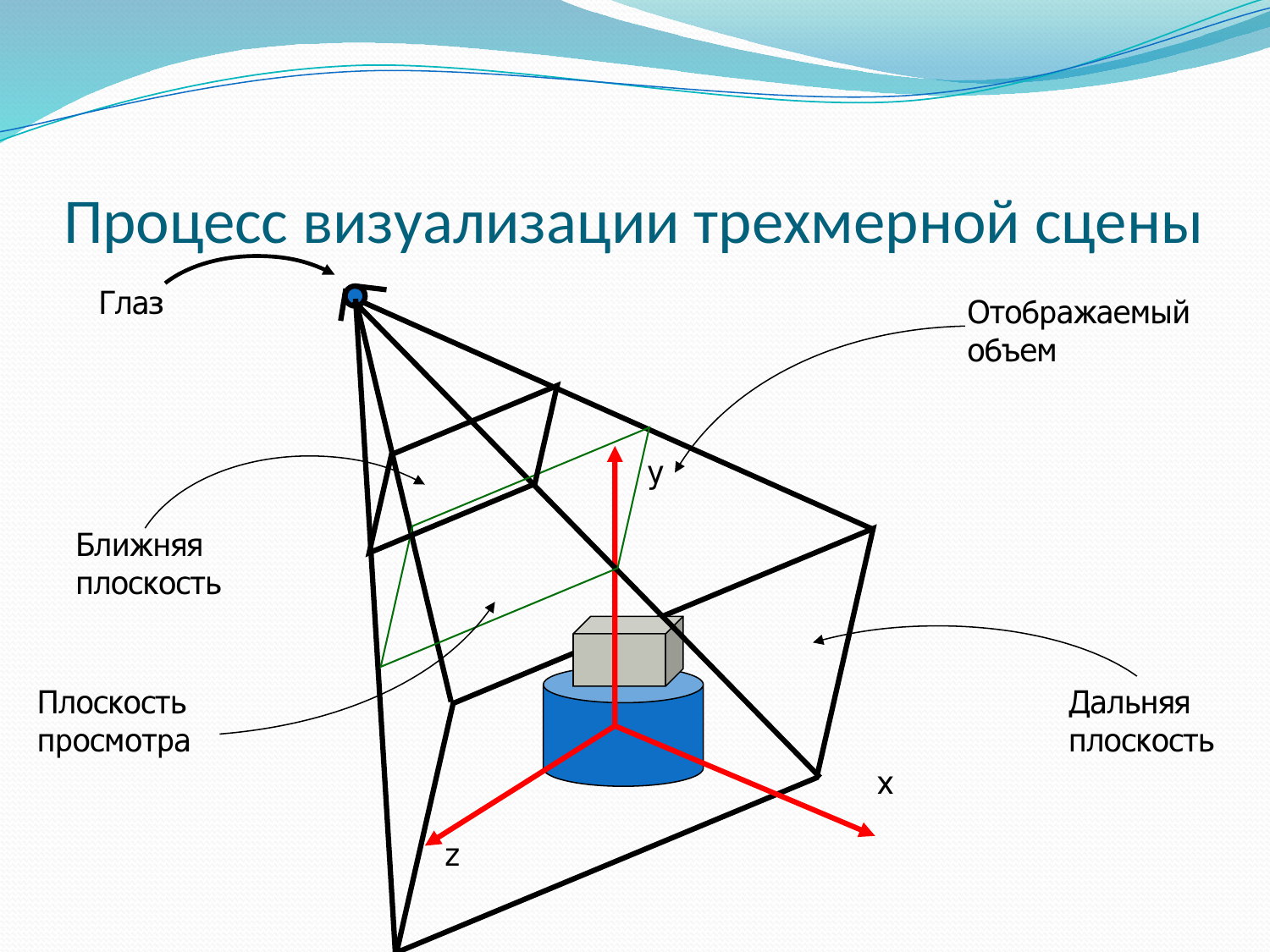

# Процесс визуализации трехмерной сцены

Глаз

Отображаемый объем

y

Ближняя
плоскость

Плоскость просмотра
Дальняя
плоскость

x
z